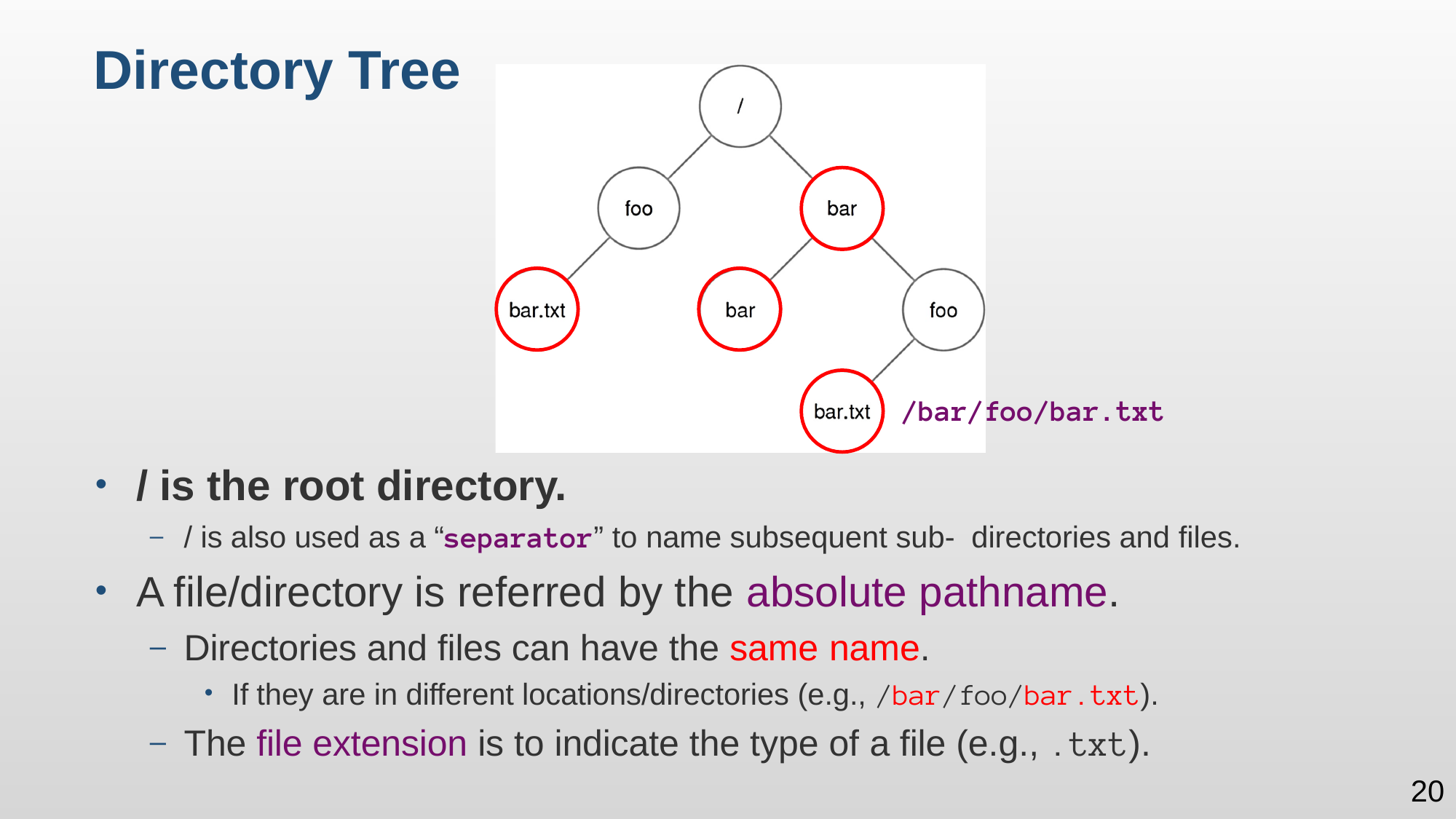

Directory Tree

/bar/foo/bar.txt
/ is the root directory.
/ is also used as a “separator” to name subsequent sub-  directories and files.
A file/directory is referred by the absolute pathname.
Directories and files can have the same name.
If they are in different locations/directories (e.g., /bar/foo/bar.txt).
The file extension is to indicate the type of a file (e.g., .txt).

20